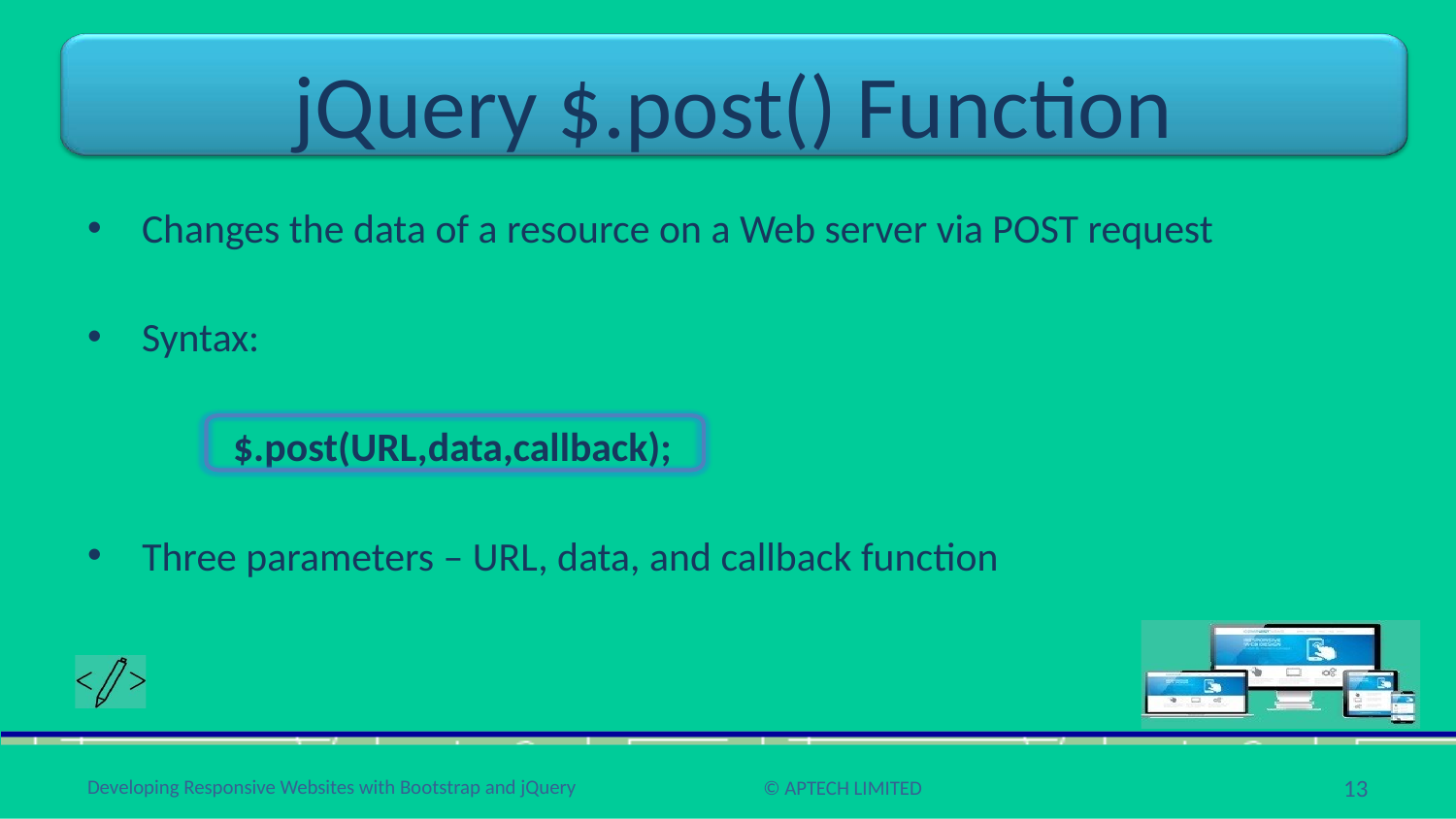

# jQuery $.post() Function
Changes the data of a resource on a Web server via POST request

Syntax:

$.post(URL,data,callback);

Three parameters – URL, data, and callback function

13
Developing Responsive Websites with Bootstrap and jQuery
© APTECH LIMITED